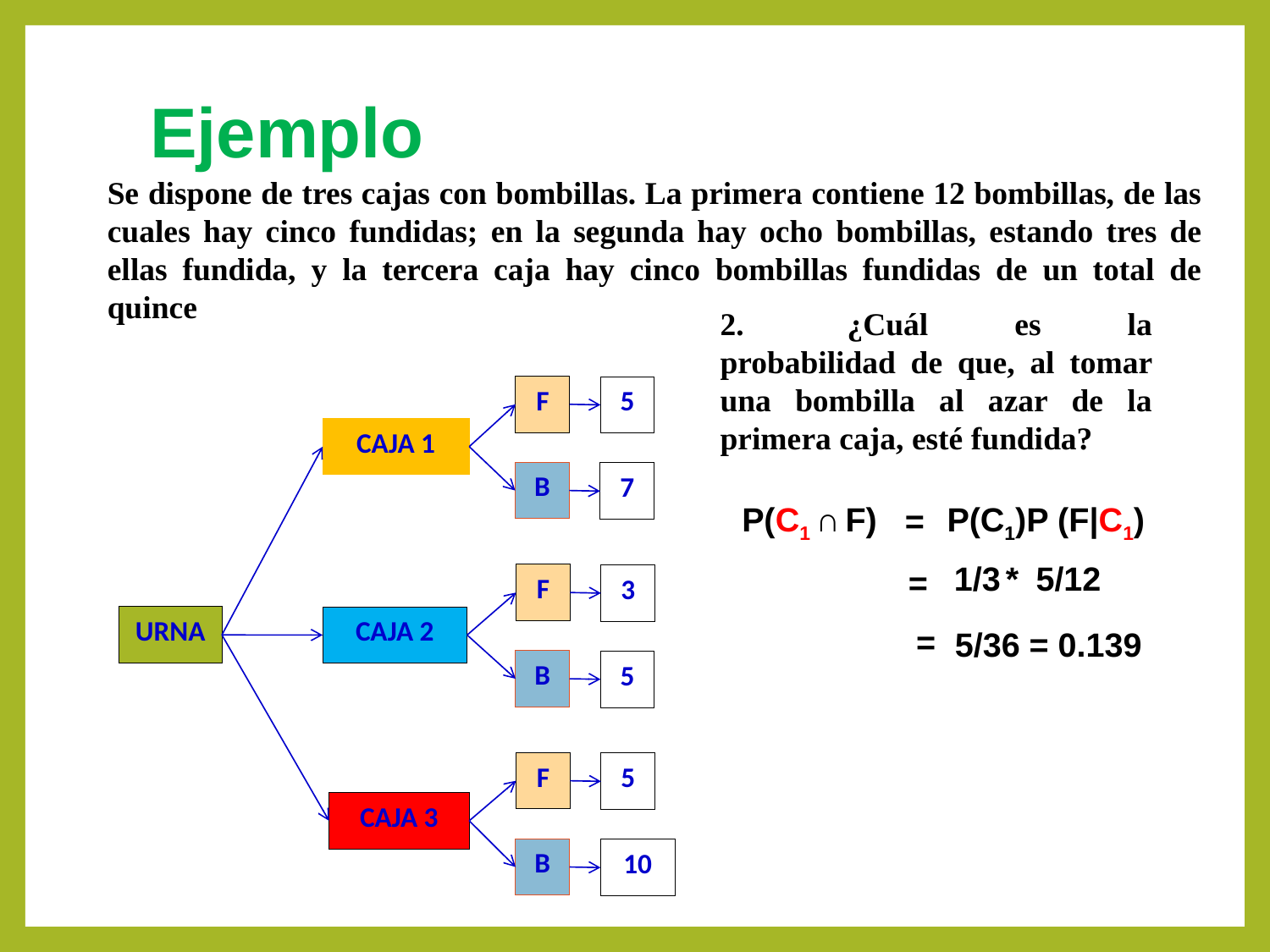

# Ejemplo
Se dispone de tres cajas con bombillas. La primera contiene 12 bombillas, de las cuales hay cinco fundidas; en la segunda hay ocho bombillas, estando tres de ellas fundida, y la tercera caja hay cinco bombillas fundidas de un total de quince
2.	¿Cuál es la probabilidad de que, al tomar una bombilla al azar de la primera caja, esté fundida?
F
5
CAJA 1
B
7
F
3
URNA
CAJA 2
B
5
F
5
CAJA 3
B
10
P(C1)P (F|C1)
P(C1 ∩ F)
=
5/12
*
1/3
=
=
5/36 = 0.139